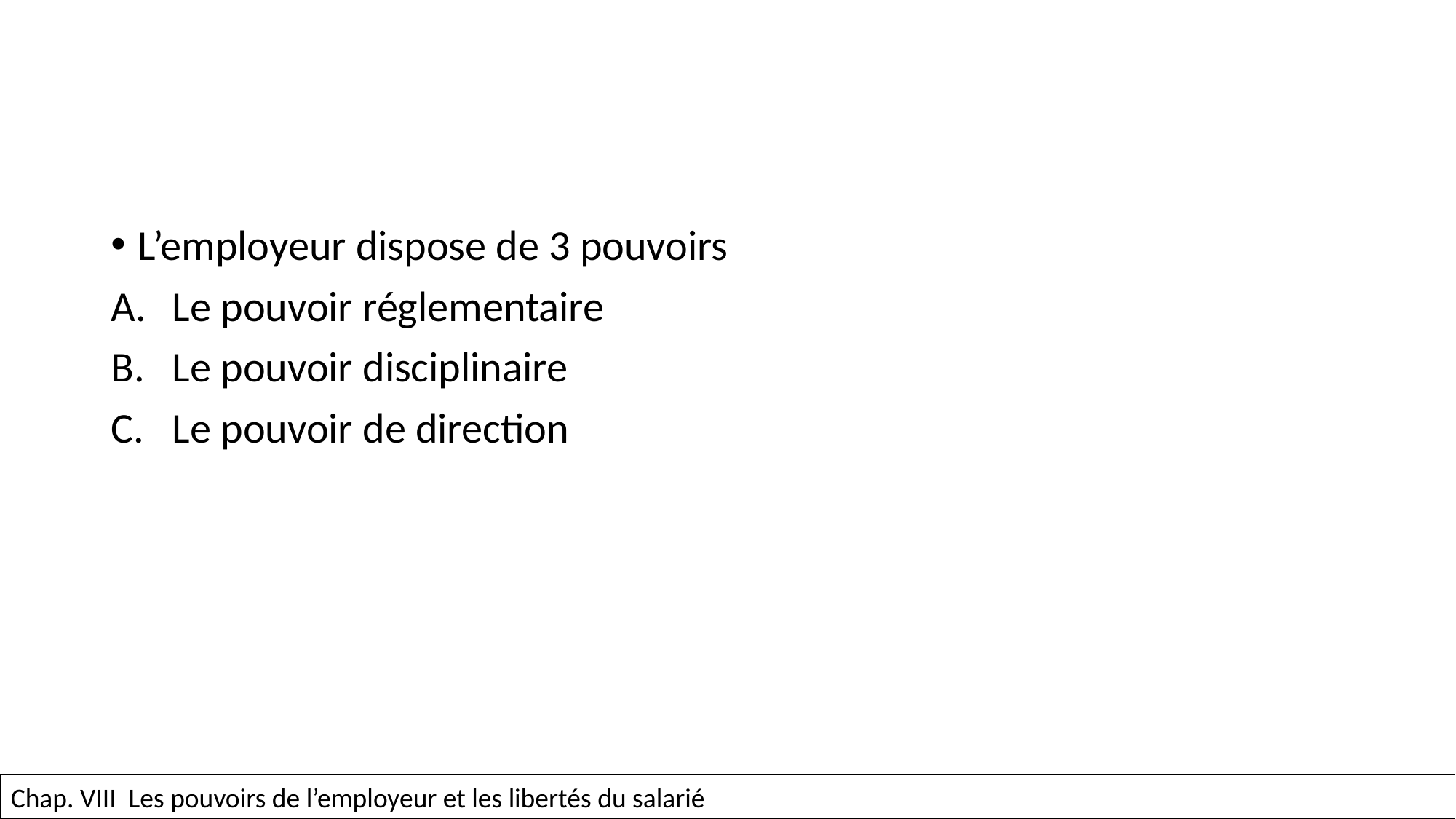

#
L’employeur dispose de 3 pouvoirs
Le pouvoir réglementaire
Le pouvoir disciplinaire
Le pouvoir de direction
70
Chap. VIII  Les pouvoirs de l’employeur et les libertés du salarié